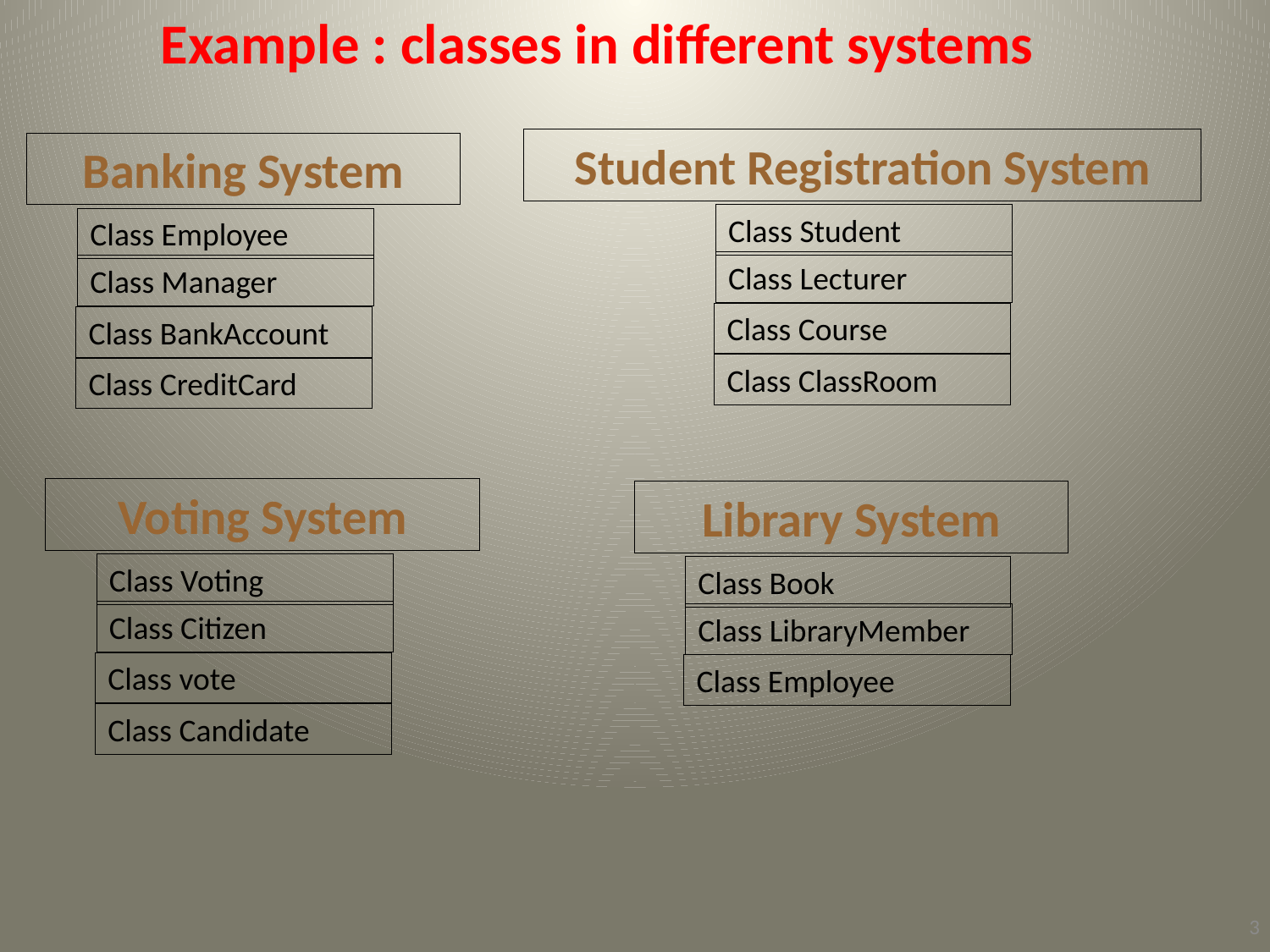

Example : classes in different systems
Student Registration System
Class Student
Class Lecturer
Class Course
Class ClassRoom
Banking System
Class Employee
Class Manager
Class BankAccount
Class CreditCard
Voting System
Class Voting
Class Citizen
Class vote
Class Candidate
Library System
Class Book
Class LibraryMember
Class Employee
3